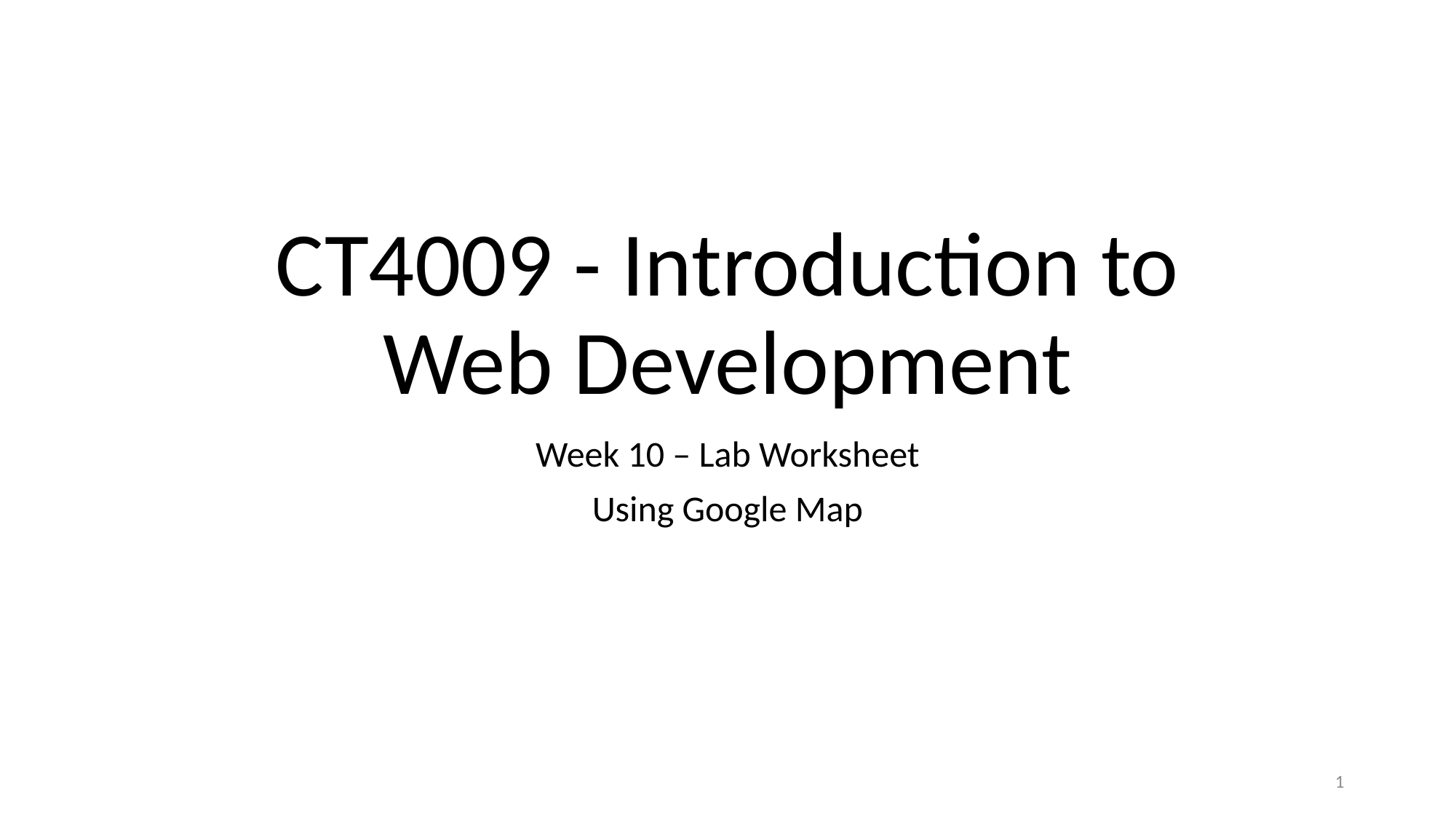

# CT4009 - Introduction to Web Development
Week 10 – Lab Worksheet
Using Google Map
1